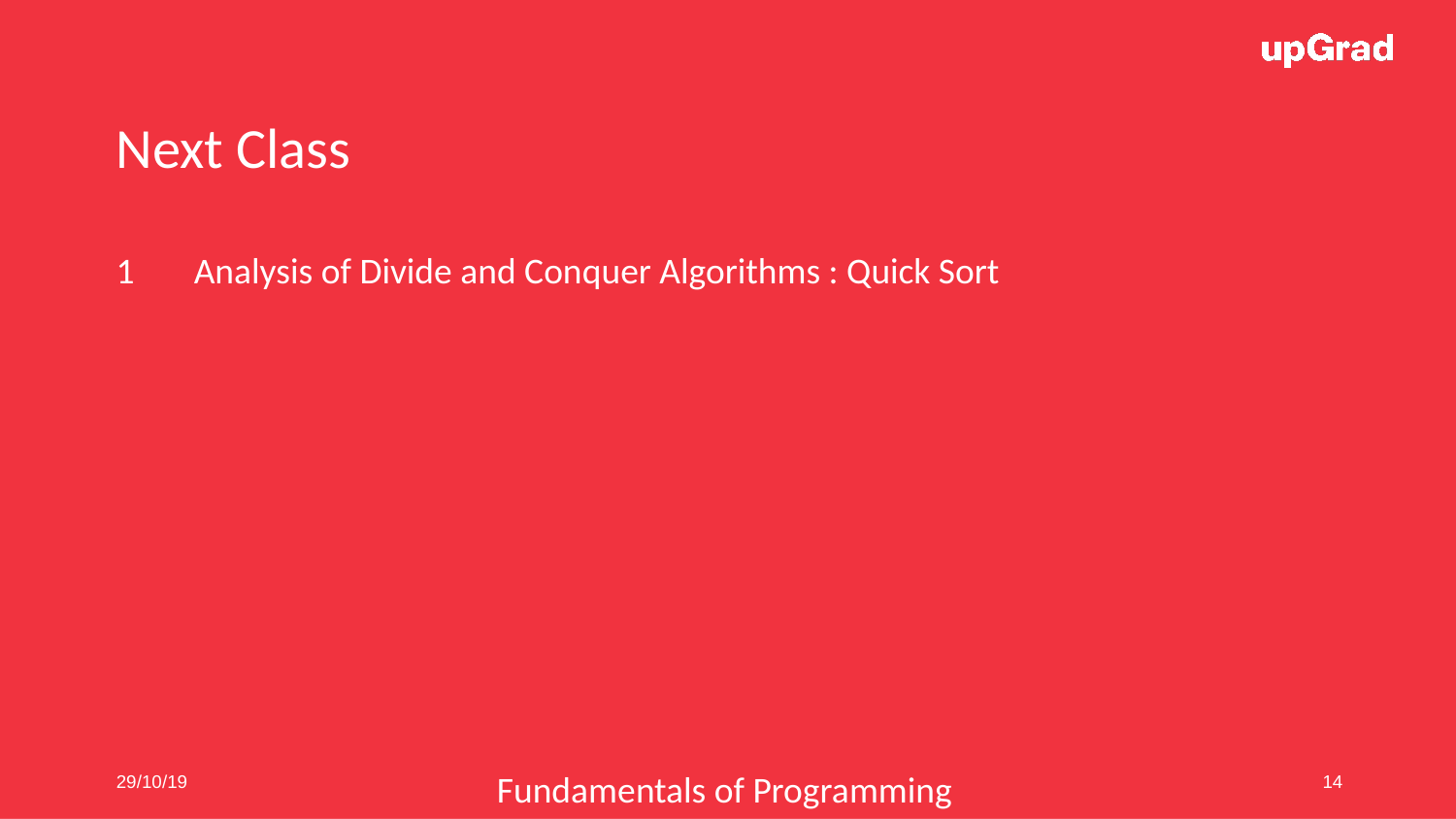

Next Class
1
Analysis of Divide and Conquer Algorithms : Quick Sort
29/10/19
14
Fundamentals of Programming